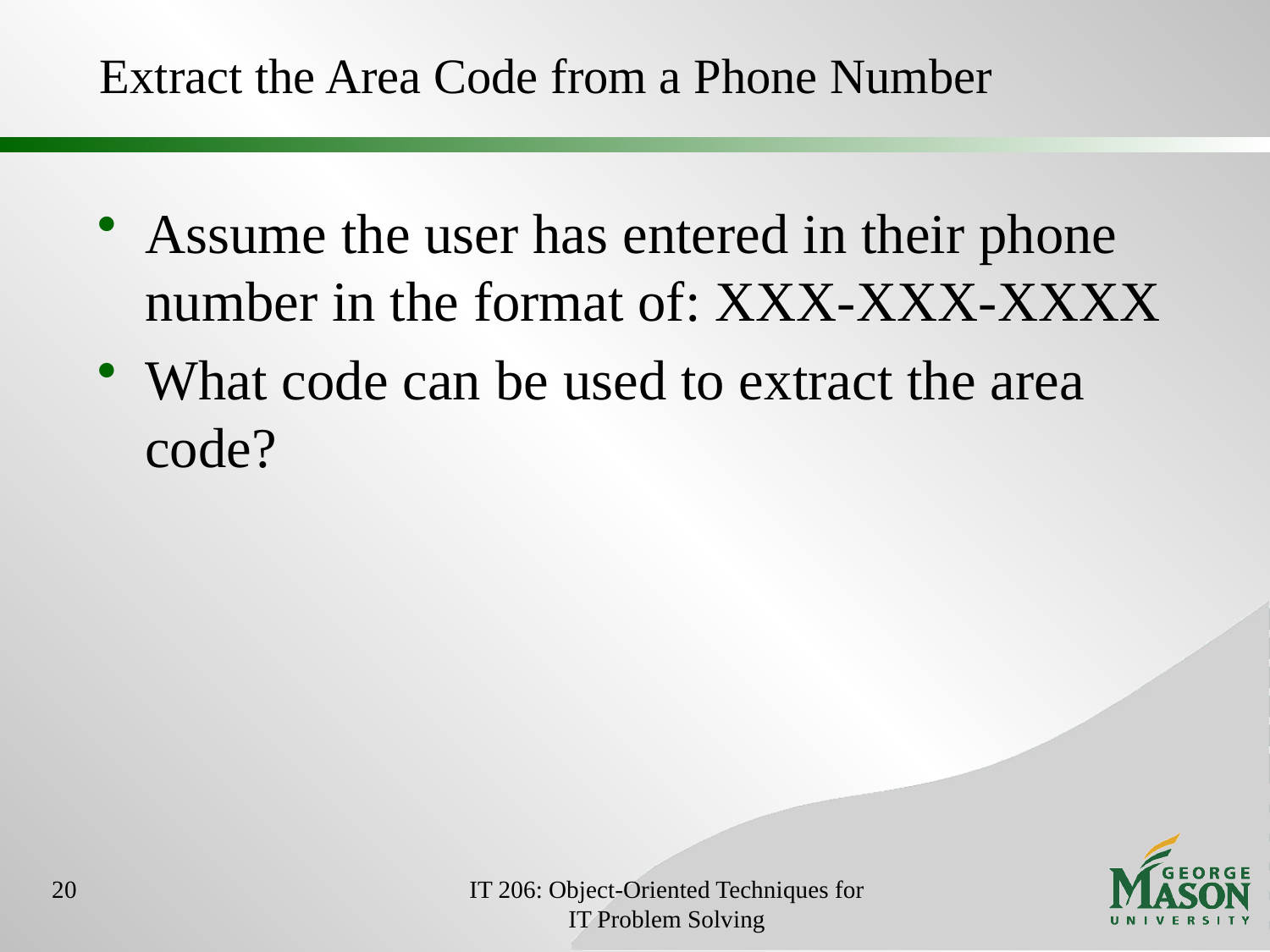

# Extract the Area Code from a Phone Number
Assume the user has entered in their phone number in the format of: XXX-XXX-XXXX
What code can be used to extract the area code?
20
IT 206: Object-Oriented Techniques for IT Problem Solving